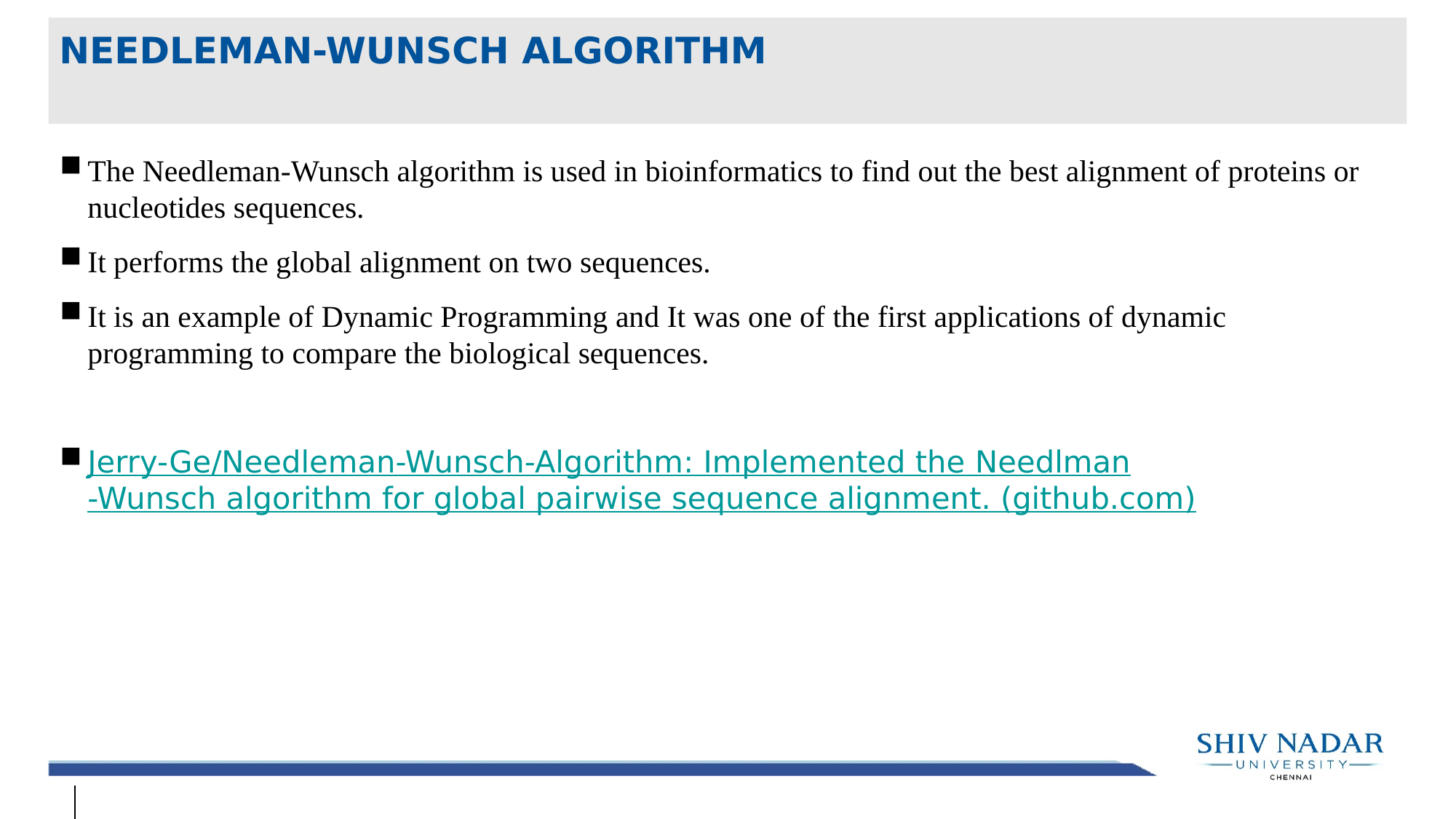

# Needleman-Wunsch algorithm
The Needleman-Wunsch algorithm is used in bioinformatics to find out the best alignment of proteins or nucleotides sequences.
It performs the global alignment on two sequences.
It is an example of Dynamic Programming and It was one of the first applications of dynamic programming to compare the biological sequences.

Jerry-Ge/Needleman-Wunsch-Algorithm: Implemented the Needlman-Wunsch algorithm for global pairwise sequence alignment. (github.com)